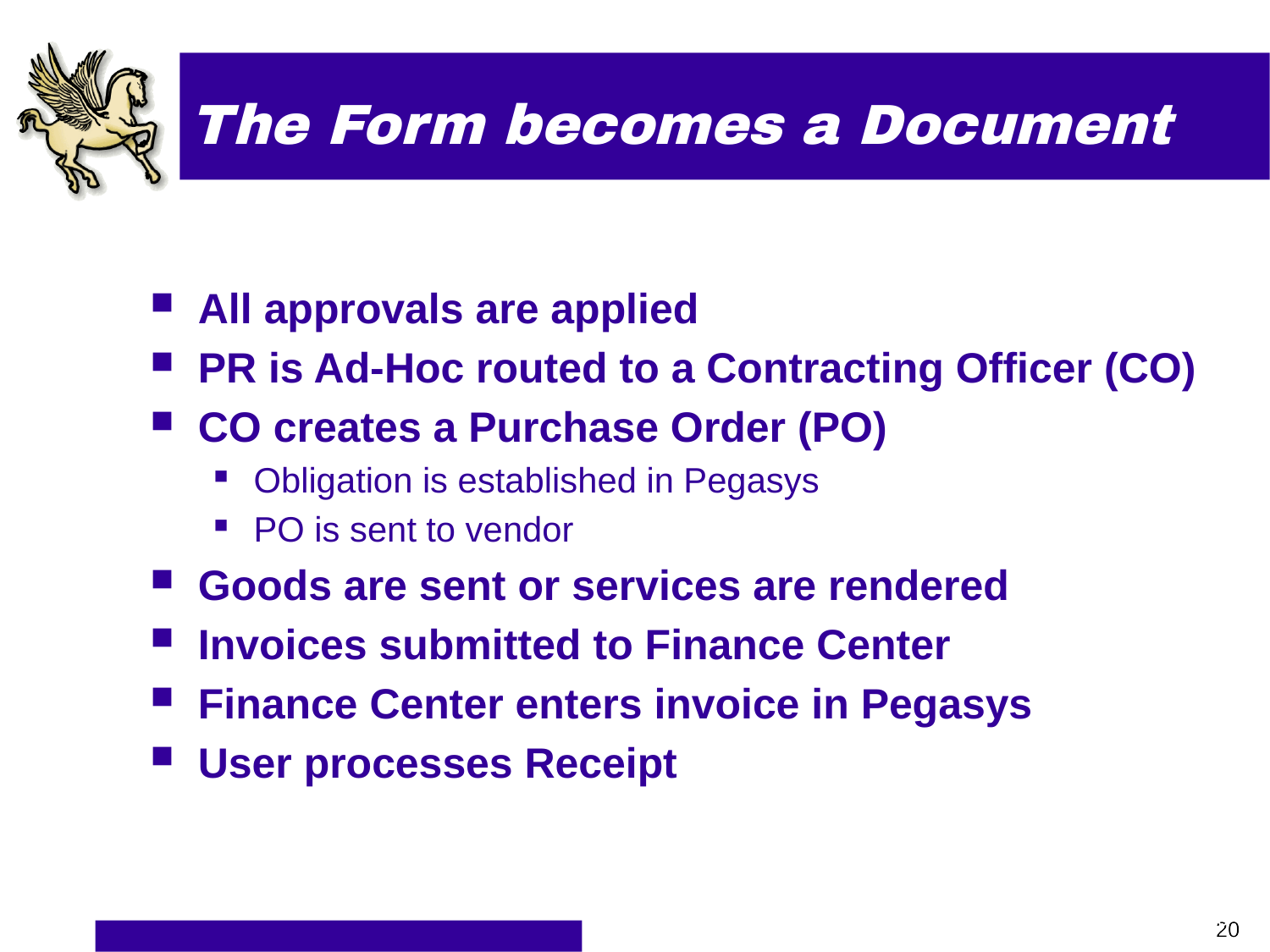

# The Form becomes a Document
All approvals are applied
PR is Ad-Hoc routed to a Contracting Officer (CO)
CO creates a Purchase Order (PO)
Obligation is established in Pegasys
PO is sent to vendor
Goods are sent or services are rendered
Invoices submitted to Finance Center
Finance Center enters invoice in Pegasys
User processes Receipt